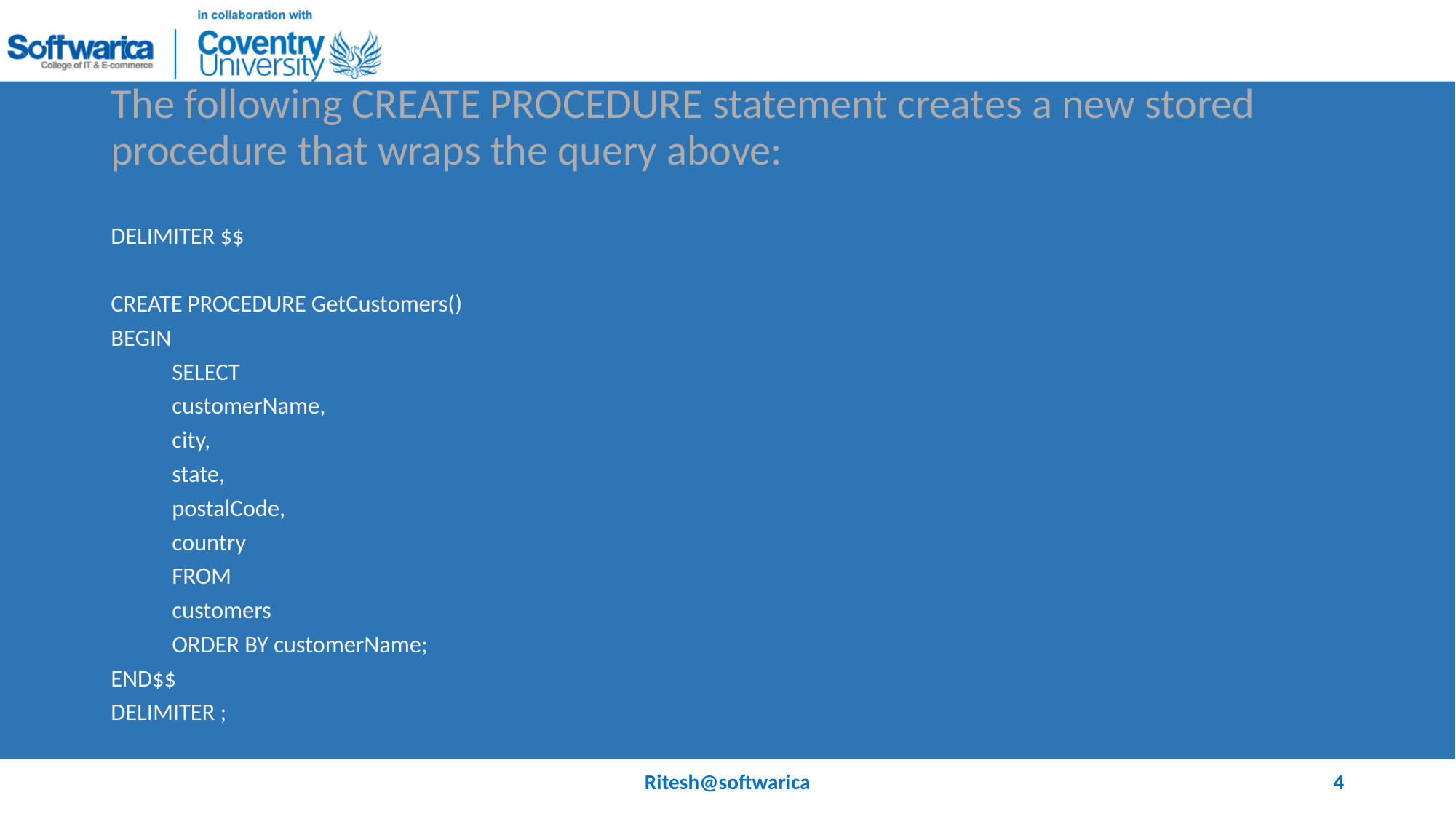

# The following CREATE PROCEDURE statement creates a new stored procedure that wraps the query above:
DELIMITER $$

CREATE PROCEDURE GetCustomers()
BEGIN
	SELECT
		customerName,
		city,
		state,
		postalCode,
		country
	FROM
		customers
	ORDER BY customerName;
END$$
DELIMITER ;
Ritesh@softwarica
4